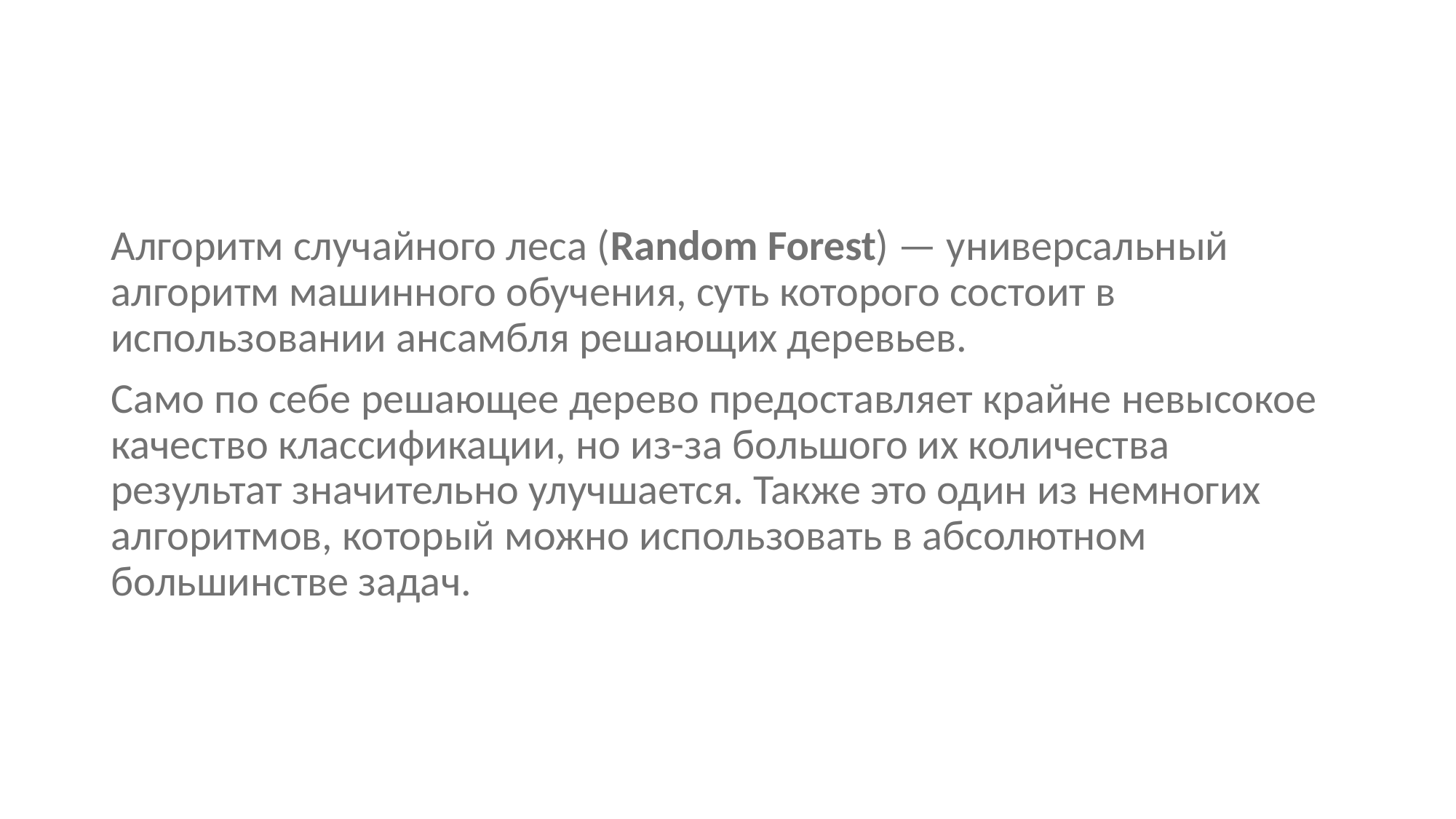

#
Алгоритм случайного леса (Random Forest) — универсальный алгоритм машинного обучения, суть которого состоит в использовании ансамбля решающих деревьев.
Само по себе решающее дерево предоставляет крайне невысокое качество классификации, но из-за большого их количества результат значительно улучшается. Также это один из немногих алгоритмов, который можно использовать в абсолютном большинстве задач.